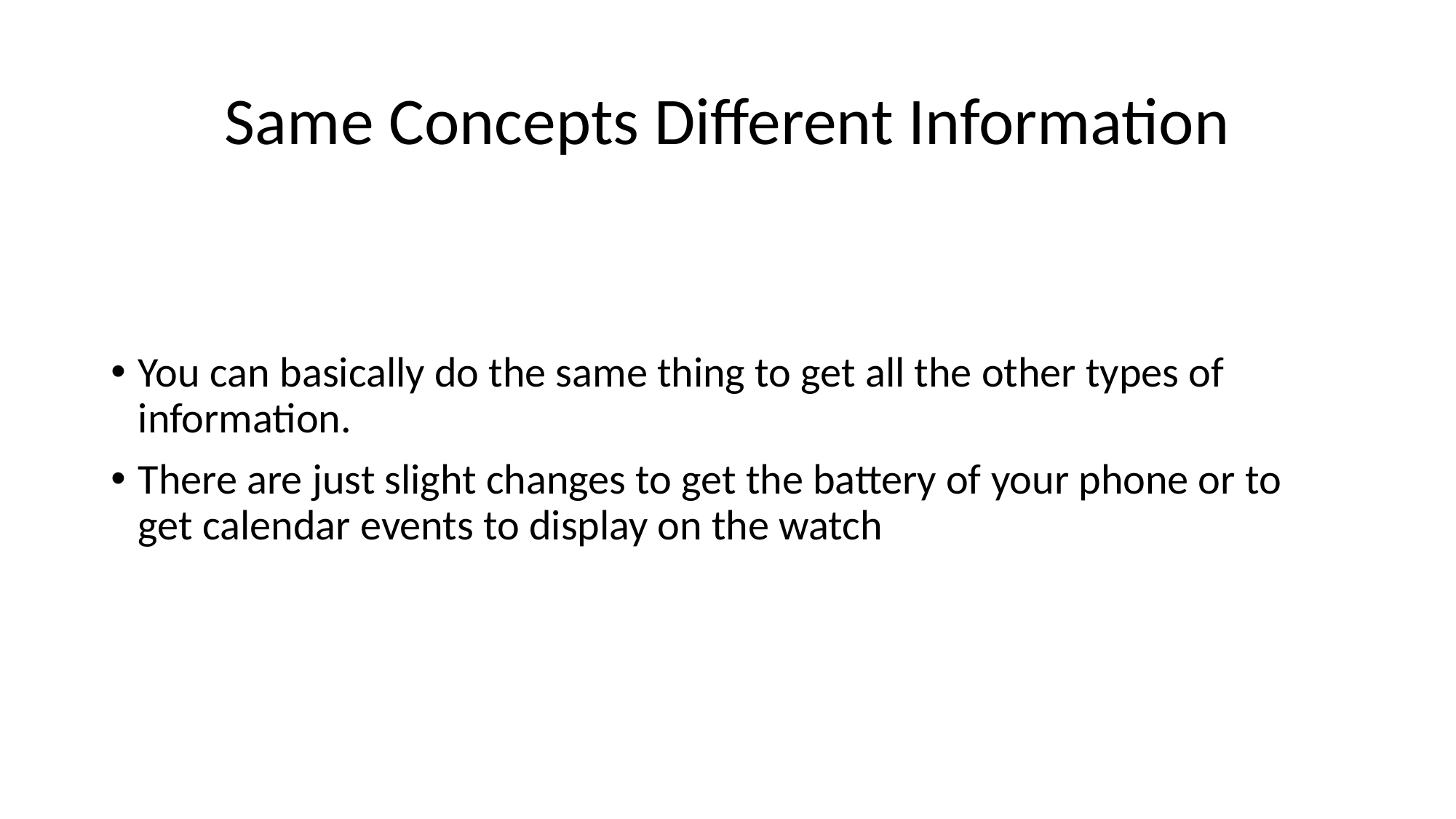

# Same Concepts Different Information

You can basically do the same thing to get all the other types of information.
There are just slight changes to get the battery of your phone or to get calendar events to display on the watch